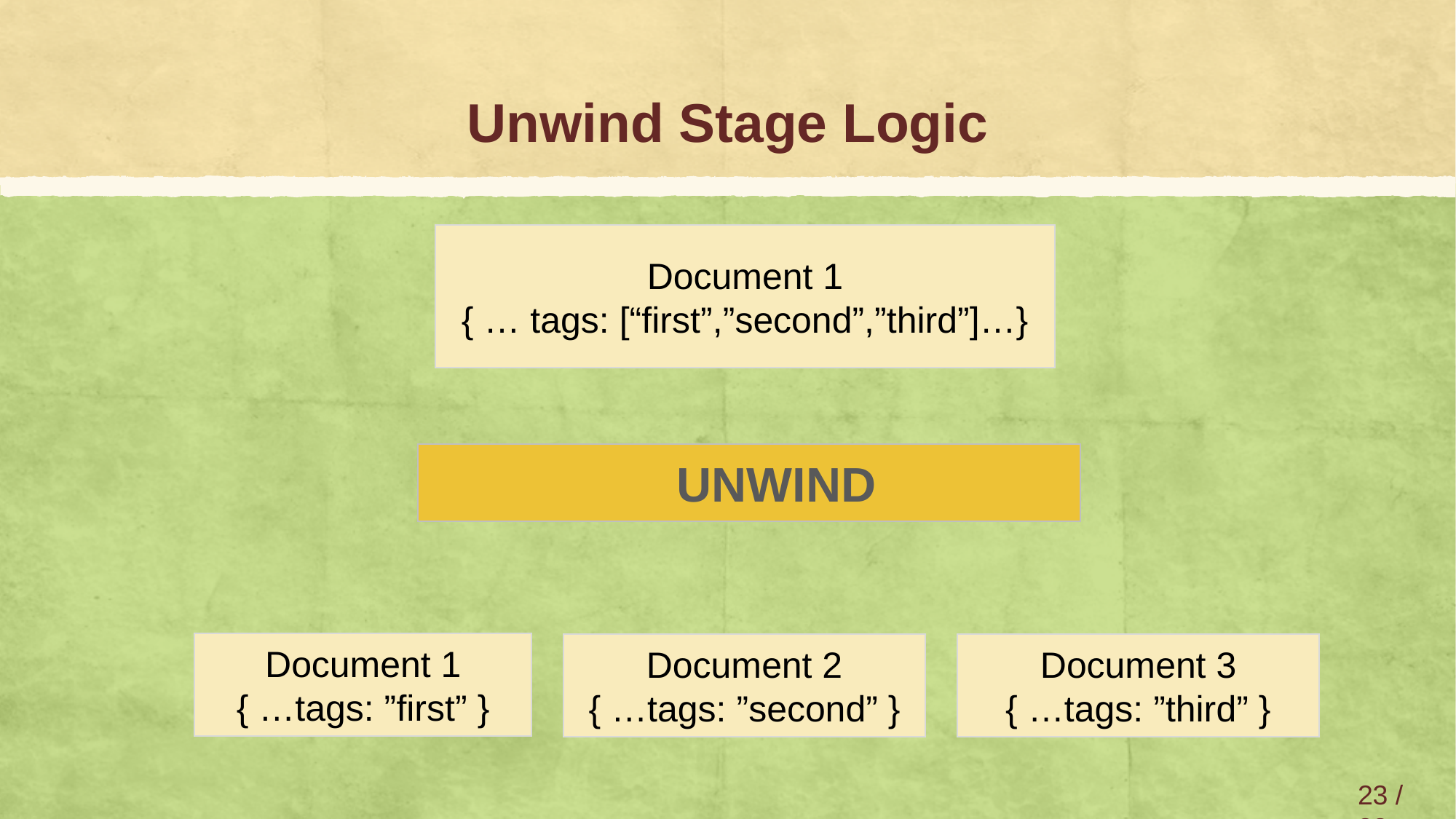

# Unwind Stage Logic
Document 1
{ … tags: [“first”,”second”,”third”]…}
UNWIND
Document 1
{ …tags: ”first” }
Document 2
{ …tags: ”second” }
Document 3
{ …tags: ”third” }
23 / 33